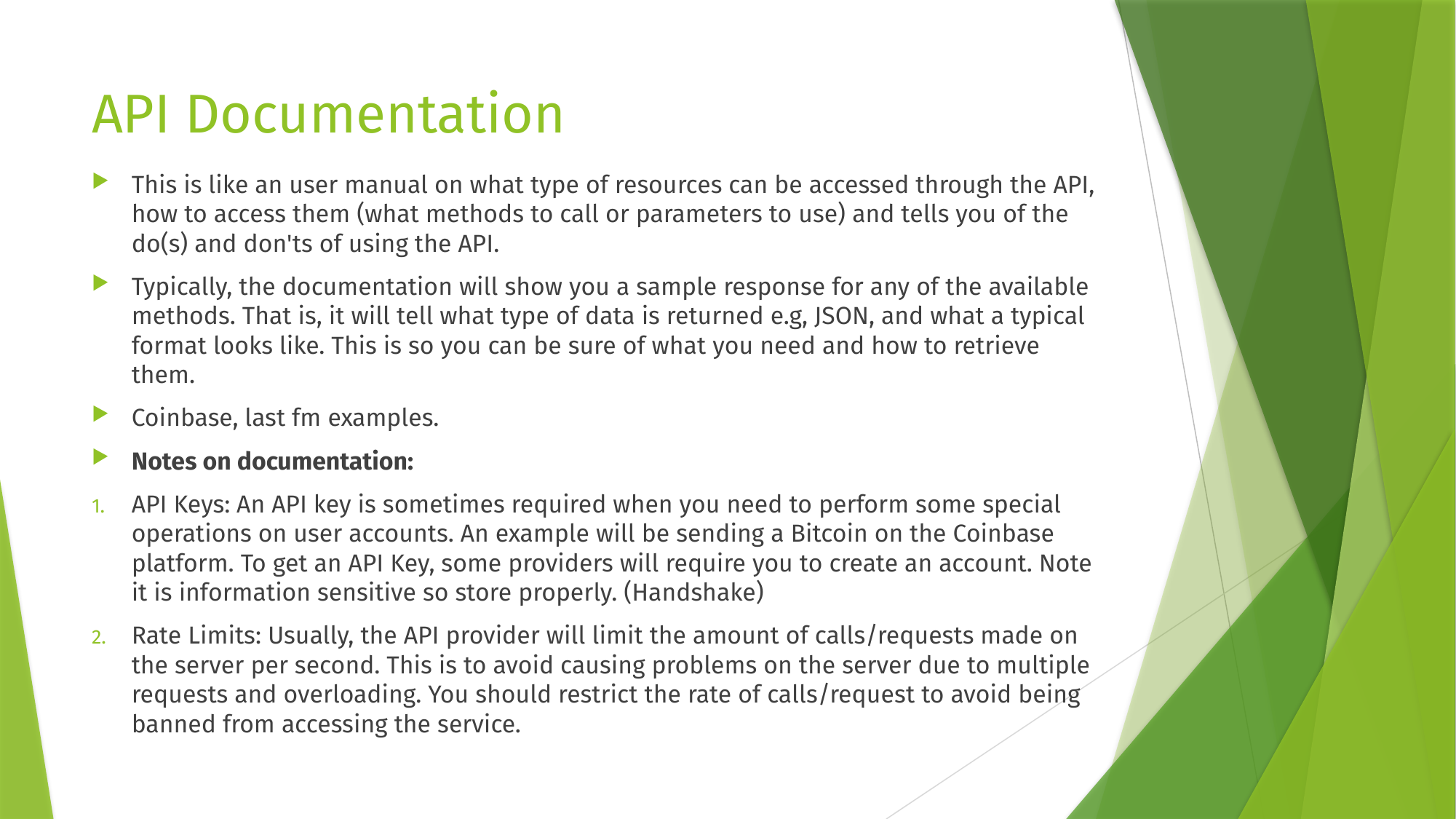

# API Documentation
This is like an user manual on what type of resources can be accessed through the API, how to access them (what methods to call or parameters to use) and tells you of the do(s) and don'ts of using the API.
Typically, the documentation will show you a sample response for any of the available methods. That is, it will tell what type of data is returned e.g, JSON, and what a typical format looks like. This is so you can be sure of what you need and how to retrieve them.
Coinbase, last fm examples.
Notes on documentation:
API Keys: An API key is sometimes required when you need to perform some special operations on user accounts. An example will be sending a Bitcoin on the Coinbase platform. To get an API Key, some providers will require you to create an account. Note it is information sensitive so store properly. (Handshake)
Rate Limits: Usually, the API provider will limit the amount of calls/requests made on the server per second. This is to avoid causing problems on the server due to multiple requests and overloading. You should restrict the rate of calls/request to avoid being banned from accessing the service.